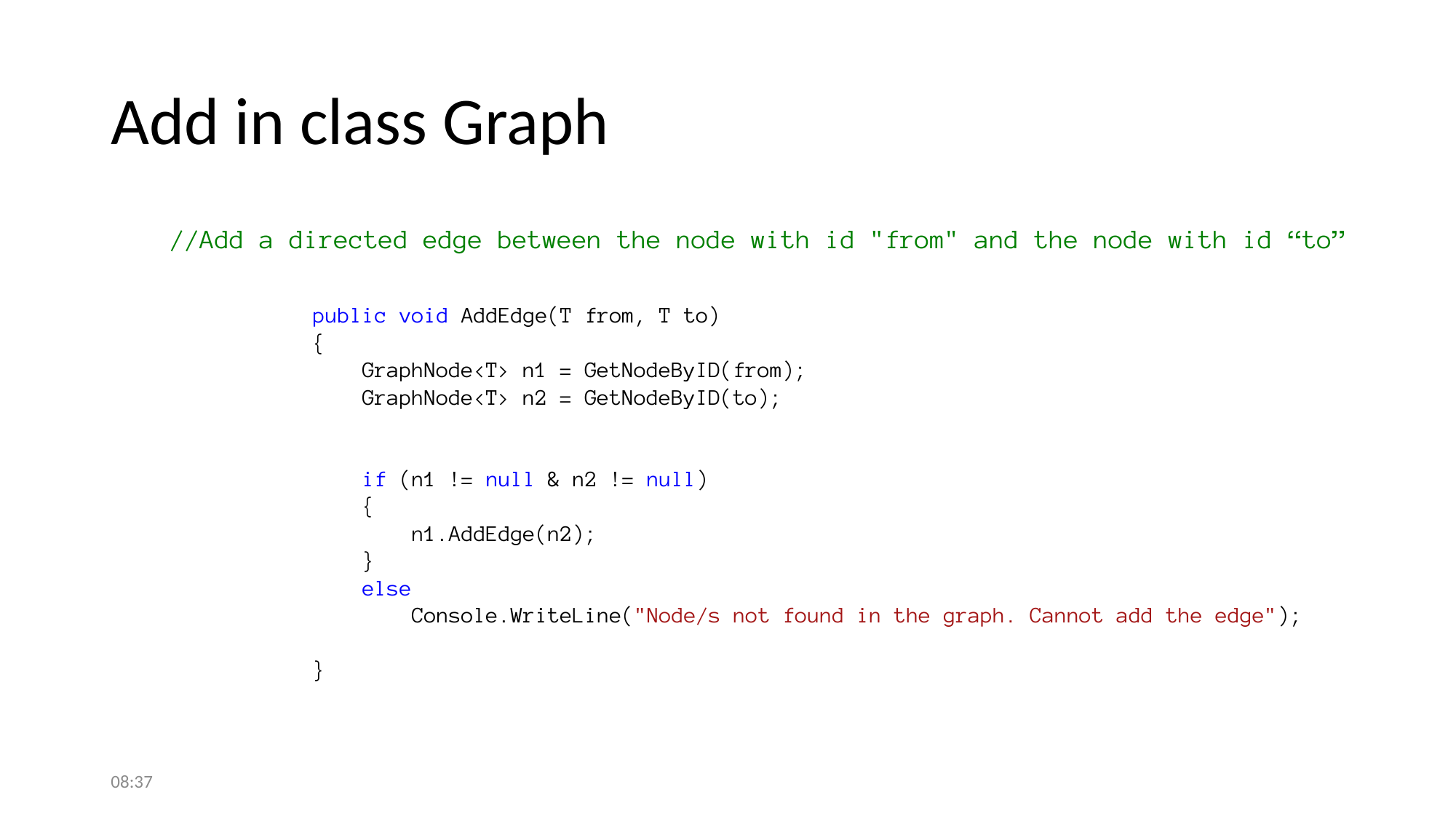

# Add in class Graph
    //Add a directed edge between the node with id "from" and the node with id “to”

        public void AddEdge(T from, T to)
        {
            GraphNode<T> n1 = GetNodeByID(from);
            GraphNode<T> n2 = GetNodeByID(to);

            if (n1 != null & n2 != null)
            {
                n1.AddEdge(n2);
            }
            else
                Console.WriteLine("Node/s not found in the graph. Cannot add the edge");

        }
08:37